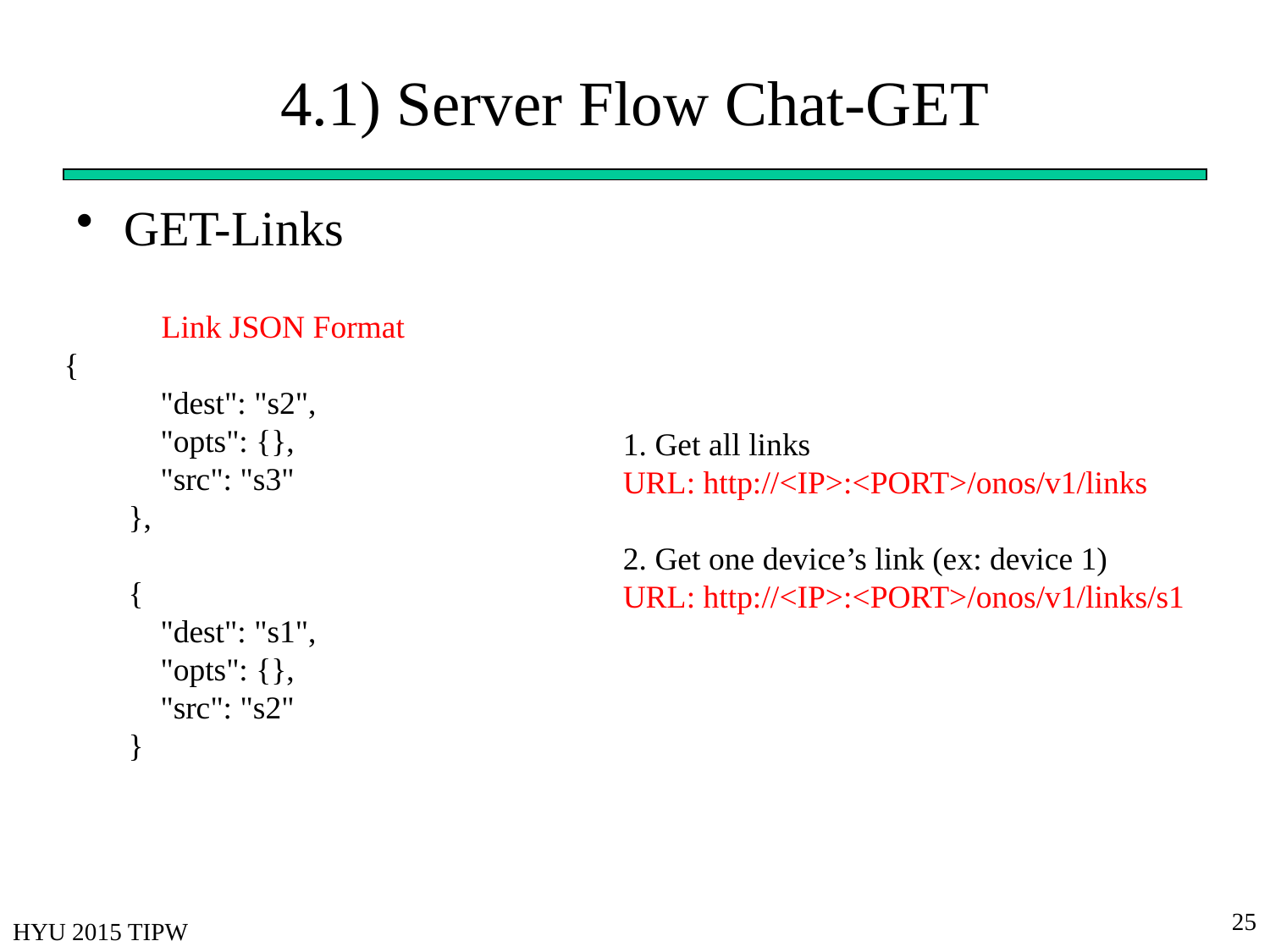

# 4.1) Server Flow Chat-GET
GET-Links

Link JSON Format
{
            "dest": "s2",
            "opts": {},
            "src": "s3"
        },

        {
            "dest": "s1",
            "opts": {},
            "src": "s2"
        }
1. Get all links
URL: http://<IP>:<PORT>/onos/v1/links

2. Get one device’s link (ex: device 1)
URL: http://<IP>:<PORT>/onos/v1/links/s1

25
HYU 2015 TIPW